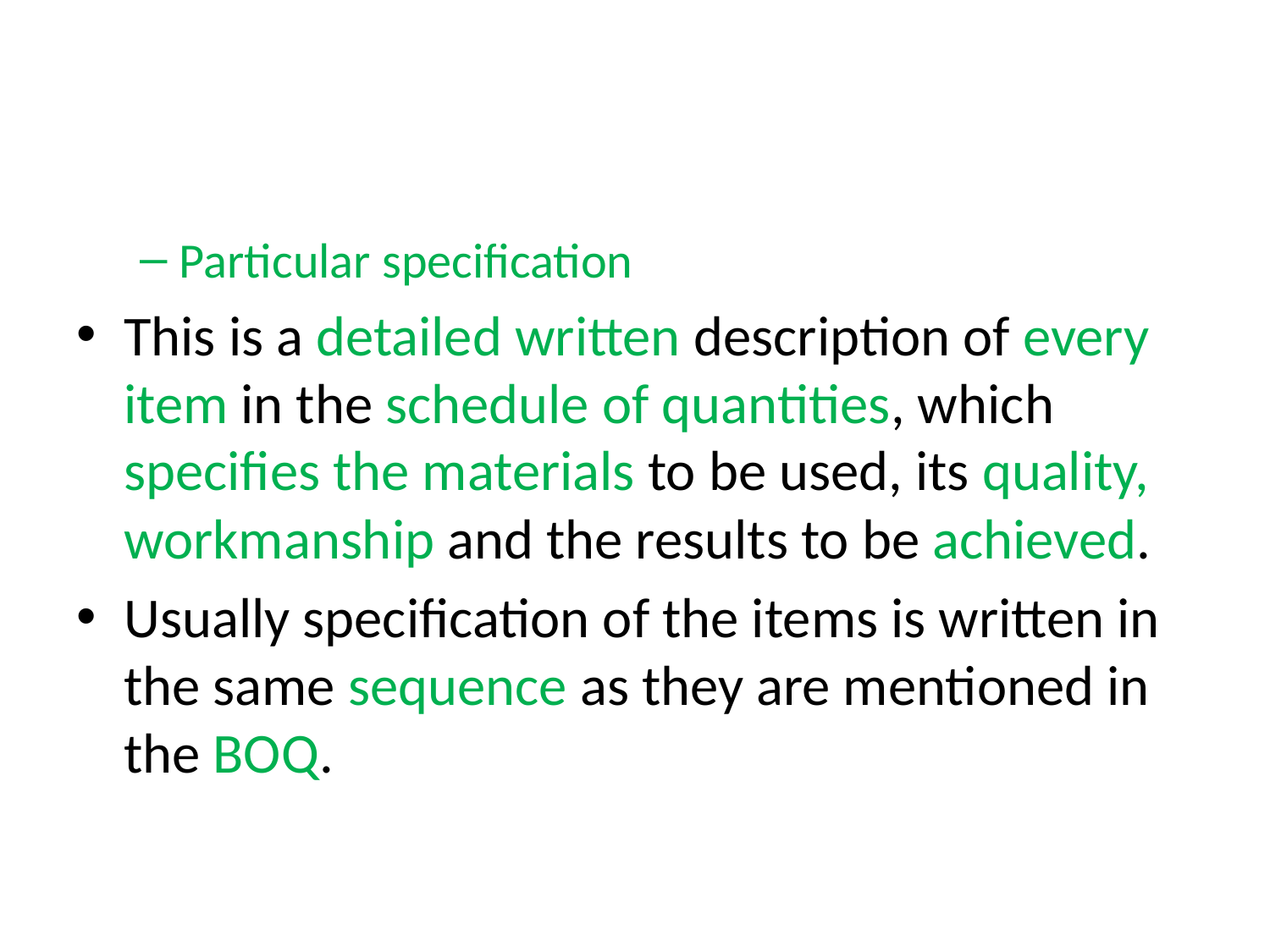

#
Particular specification
This is a detailed written description of every item in the schedule of quantities, which specifies the materials to be used, its quality, workmanship and the results to be achieved.
Usually specification of the items is written in the same sequence as they are mentioned in the BOQ.